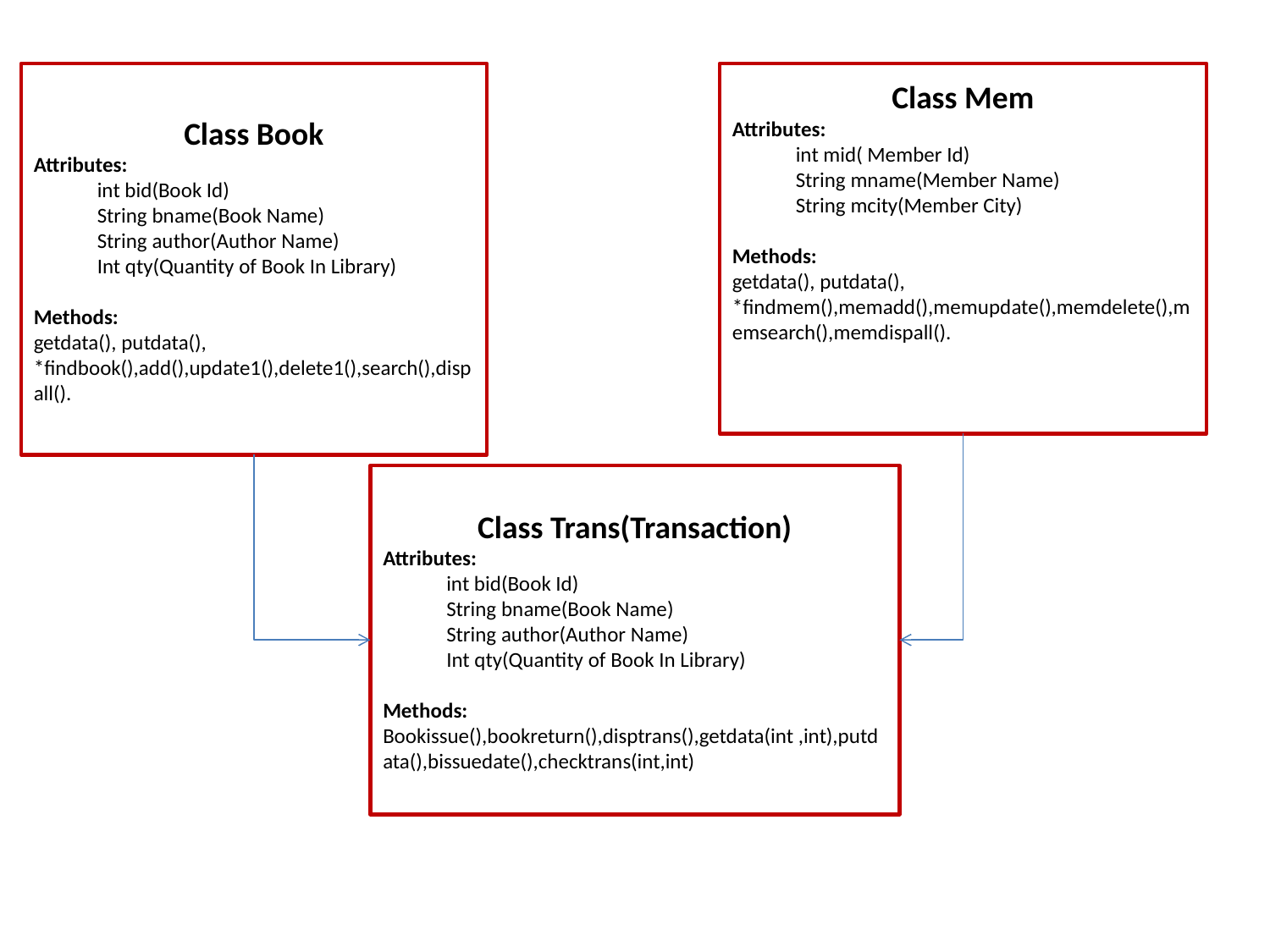

Class Book
Attributes:
int bid(Book Id)
String bname(Book Name)
String author(Author Name)
Int qty(Quantity of Book In Library)

Methods:
getdata(), putdata(), *findbook(),add(),update1(),delete1(),search(),dispall().
Class Mem
Attributes:
int mid( Member Id)
String mname(Member Name)
String mcity(Member City)

Methods:
getdata(), putdata(), *findmem(),memadd(),memupdate(),memdelete(),memsearch(),memdispall().

Class Trans(Transaction)
Attributes:
int bid(Book Id)
String bname(Book Name)
String author(Author Name)
Int qty(Quantity of Book In Library)

Methods:
Bookissue(),bookreturn(),disptrans(),getdata(int ,int),putdata(),bissuedate(),checktrans(int,int)